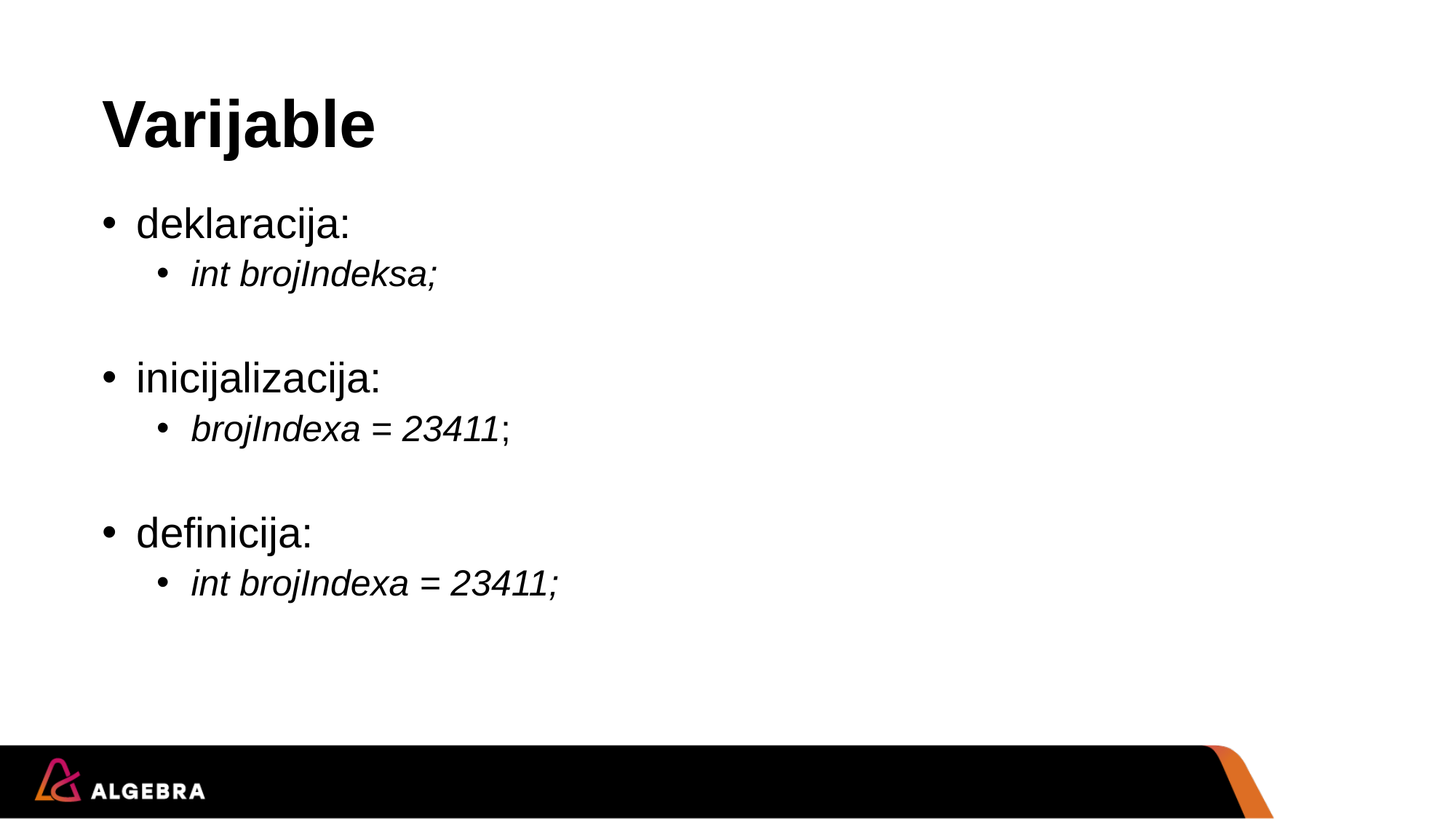

# Varijable
deklaracija:
int brojIndeksa;

inicijalizacija:
brojIndexa = 23411;

definicija:
int brojIndexa = 23411;